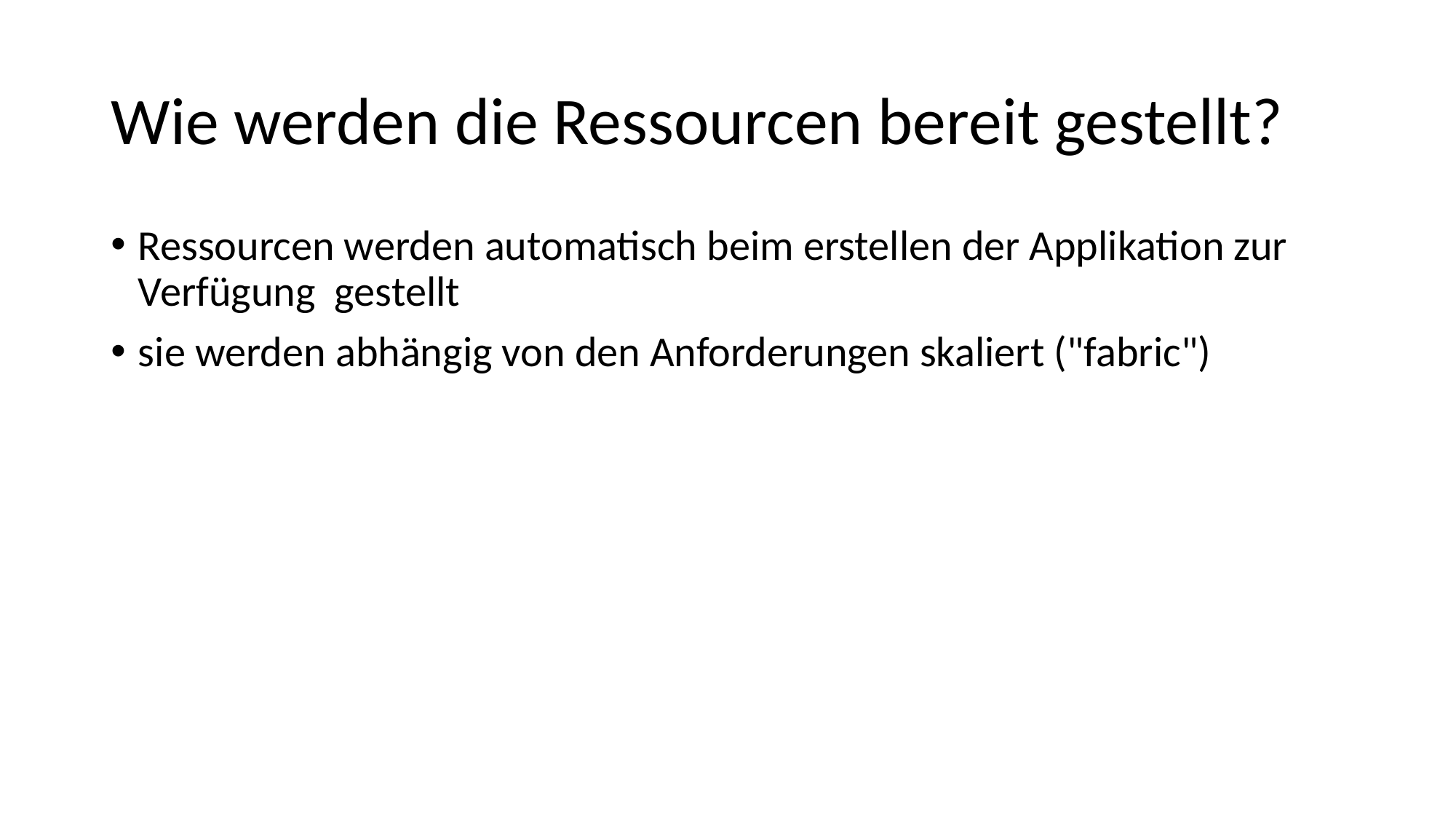

# Wie werden die Ressourcen bereit gestellt?
Ressourcen werden automatisch beim erstellen der Applikation zur Verfügung  gestellt
sie werden abhängig von den Anforderungen skaliert ("fabric")